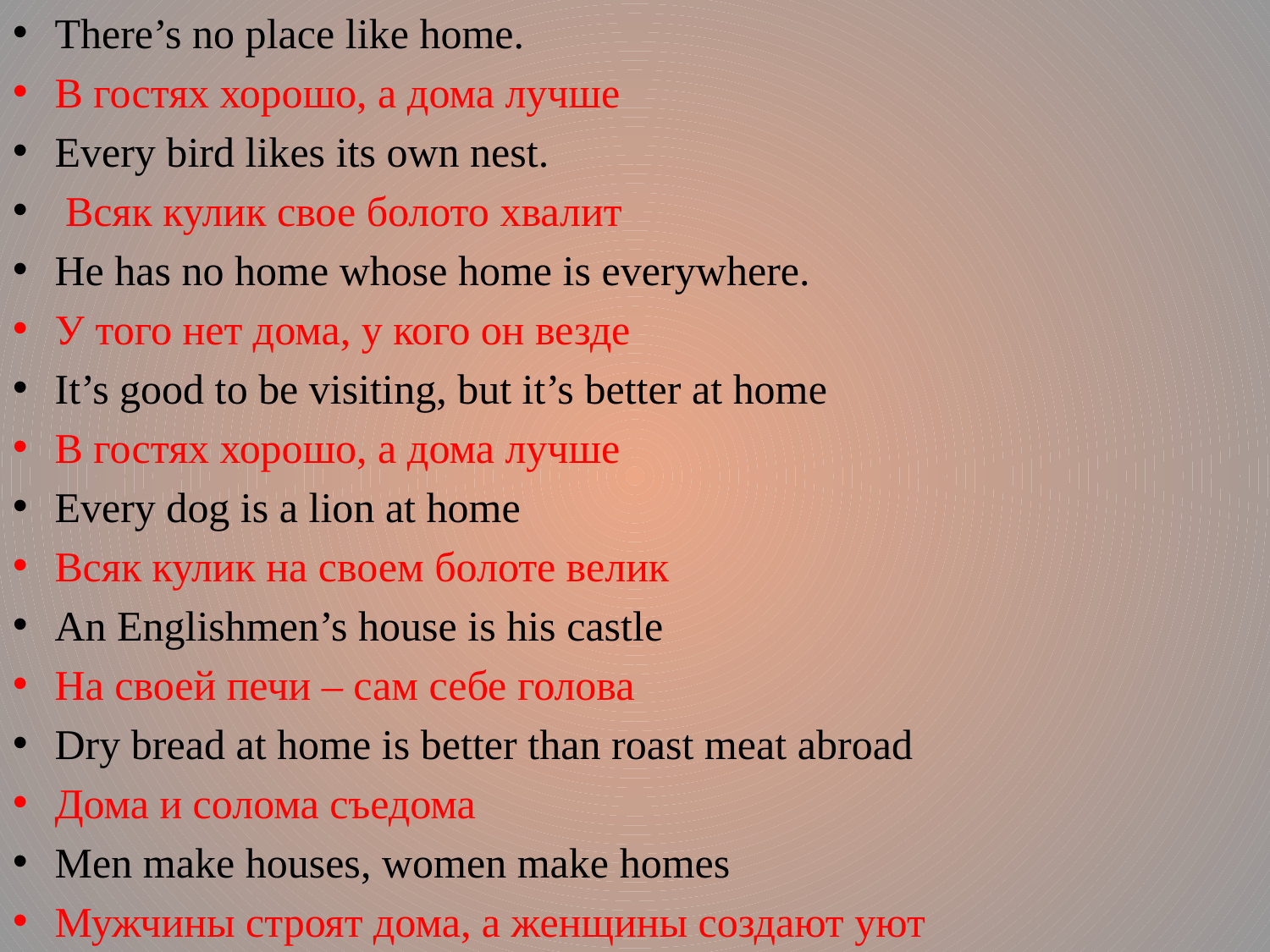

There’s no place like home.
В гостях хорошо, а дома лучше
Every bird likes its own nest.
 Всяк кулик свое болото хвалит
He has no home whose home is everywhere.
У того нет дома, у кого он везде
It’s good to be visiting, but it’s better at home
В гостях хорошо, а дома лучше
Every dog is a lion at home
Всяк кулик на своем болоте велик
An Englishmen’s house is his castle
На своей печи – сам себе голова
Dry bread at home is better than roast meat abroad
Дома и солома съедома
Men make houses, women make homes
Мужчины строят дома, а женщины создают уют